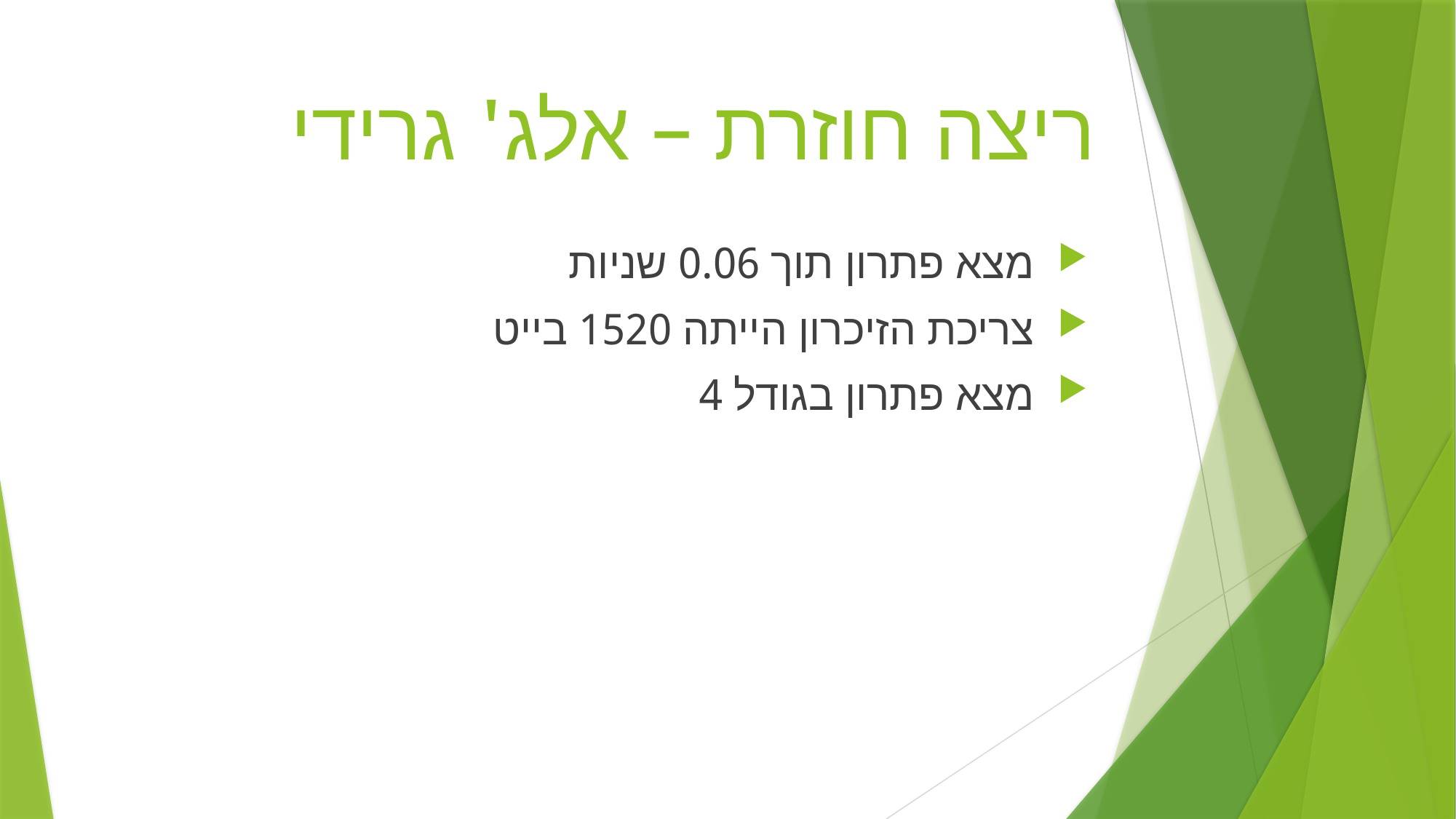

# ריצה חוזרת – אלג' גרידי
מצא פתרון תוך 0.06 שניות
צריכת הזיכרון הייתה 1520 בייט
מצא פתרון בגודל 4